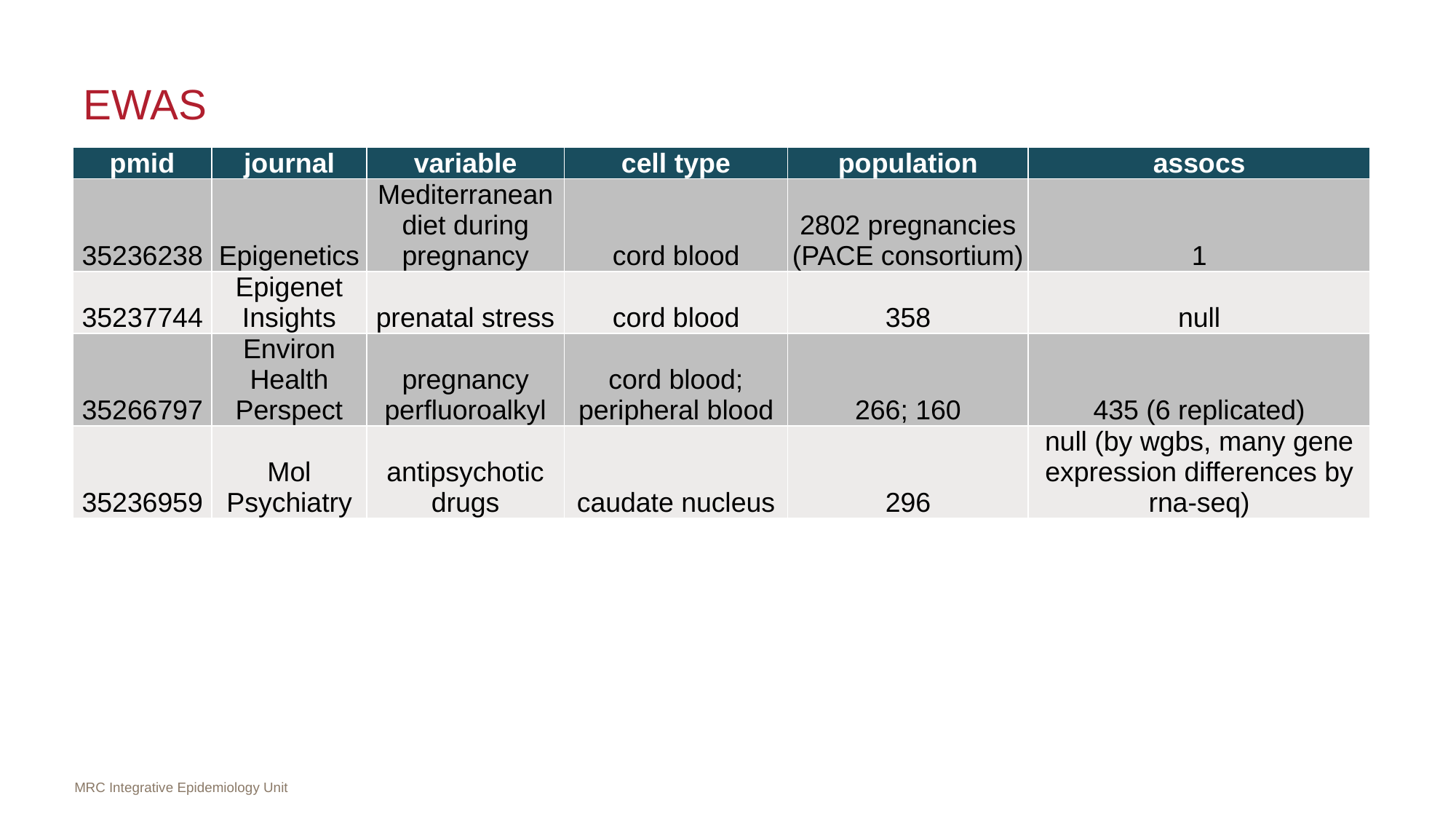

# EWAS
| pmid | journal | variable | cell type | population | assocs |
| --- | --- | --- | --- | --- | --- |
| 35236238 | Epigenetics | Mediterranean diet during pregnancy | cord blood | 2802 pregnancies (PACE consortium) | 1 |
| 35237744 | Epigenet Insights | prenatal stress | cord blood | 358 | null |
| 35266797 | Environ Health Perspect | pregnancy perfluoroalkyl | cord blood; peripheral blood | 266; 160 | 435 (6 replicated) |
| 35236959 | Mol Psychiatry | antipsychotic drugs | caudate nucleus | 296 | null (by wgbs, many gene expression differences by rna-seq) |